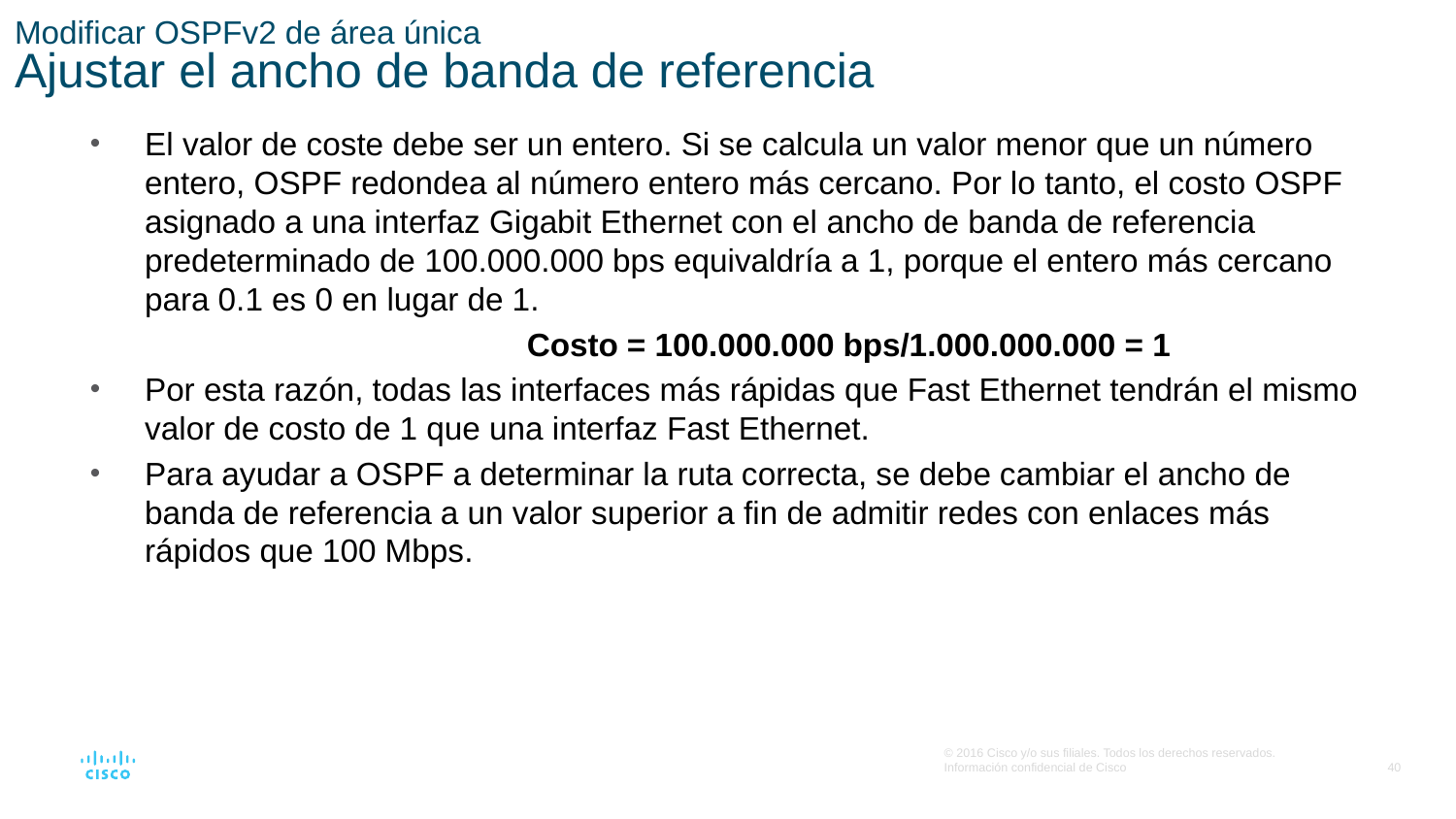

# Modificar OSPFv2 de área única Ajustar el ancho de banda de referencia
El valor de coste debe ser un entero. Si se calcula un valor menor que un número entero, OSPF redondea al número entero más cercano. Por lo tanto, el costo OSPF asignado a una interfaz Gigabit Ethernet con el ancho de banda de referencia predeterminado de 100.000.000 bps equivaldría a 1, porque el entero más cercano para 0.1 es 0 en lugar de 1.
			Costo = 100.000.000 bps/1.000.000.000 = 1
Por esta razón, todas las interfaces más rápidas que Fast Ethernet tendrán el mismo valor de costo de 1 que una interfaz Fast Ethernet.
Para ayudar a OSPF a determinar la ruta correcta, se debe cambiar el ancho de banda de referencia a un valor superior a fin de admitir redes con enlaces más rápidos que 100 Mbps.